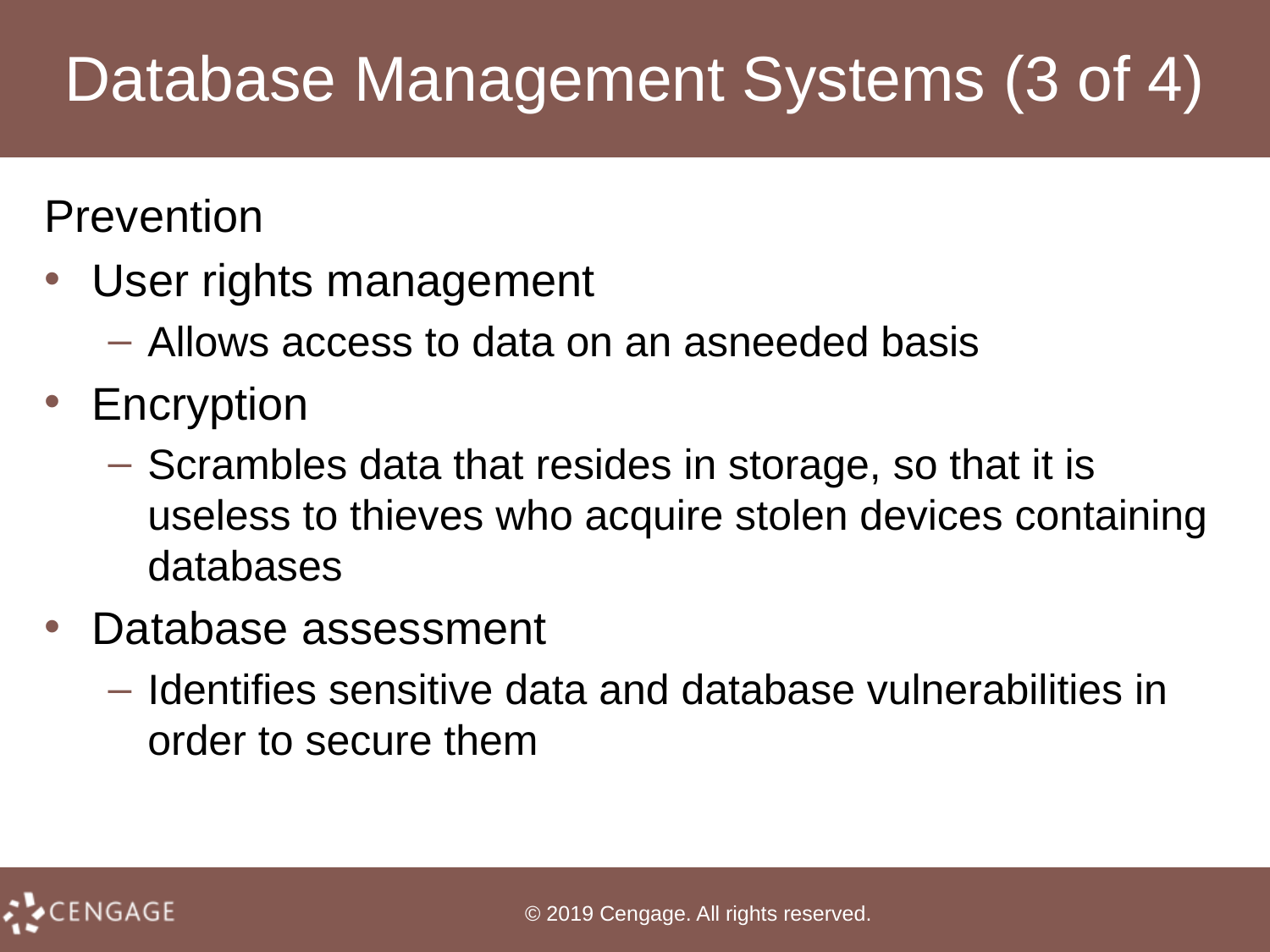

# Database Management Systems (3 of 4)
Prevention
User rights management
Allows access to data on an asneeded basis
Encryption
Scrambles data that resides in storage, so that it is useless to thieves who acquire stolen devices containing databases
Database assessment
Identifies sensitive data and database vulnerabilities in order to secure them